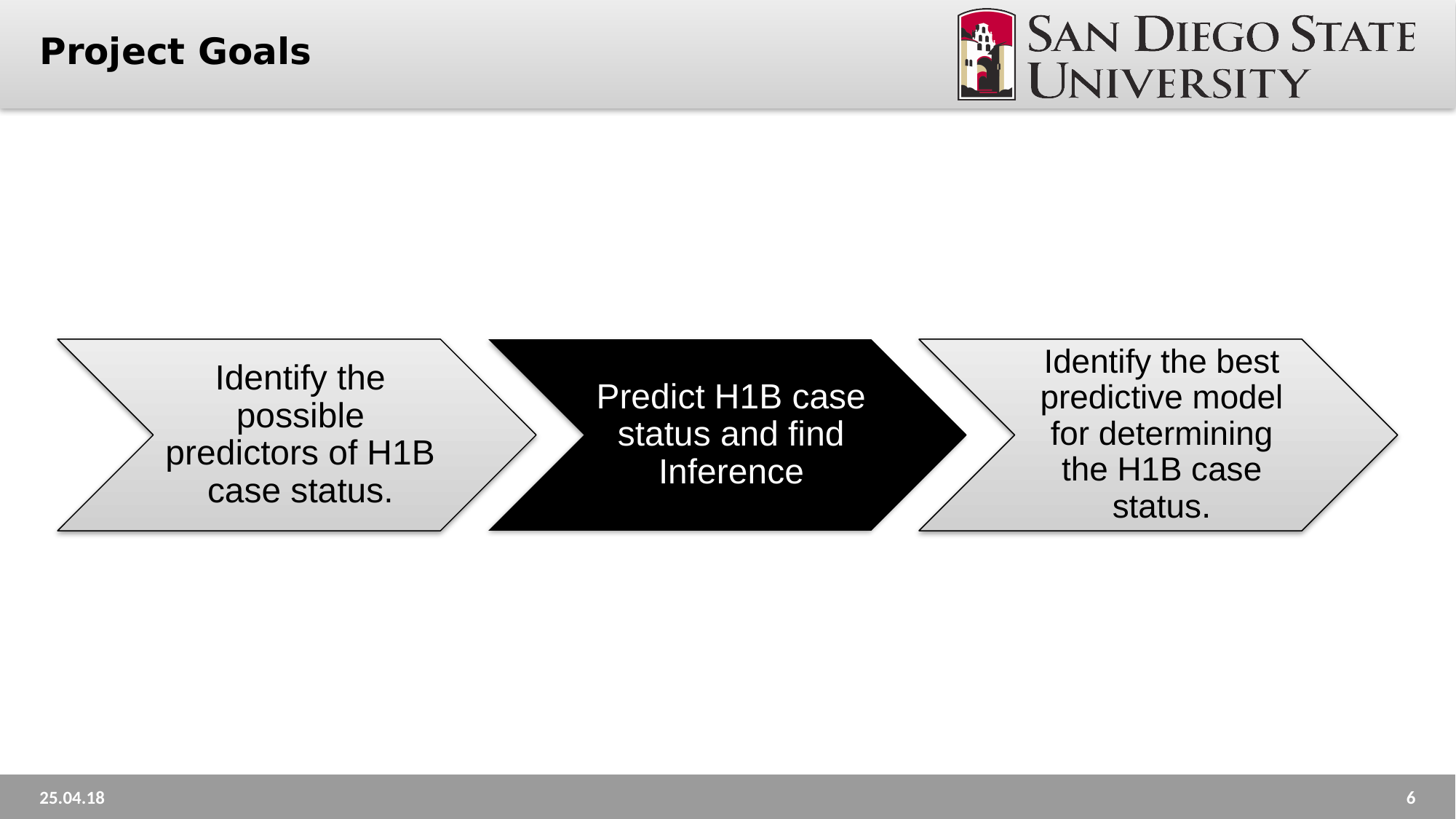

# Project Goals
Identify the possible predictors of H1B case status.
Predict H1B case status and find Inference
Identify the best predictive model for determining the H1B case status.
25.04.18
6